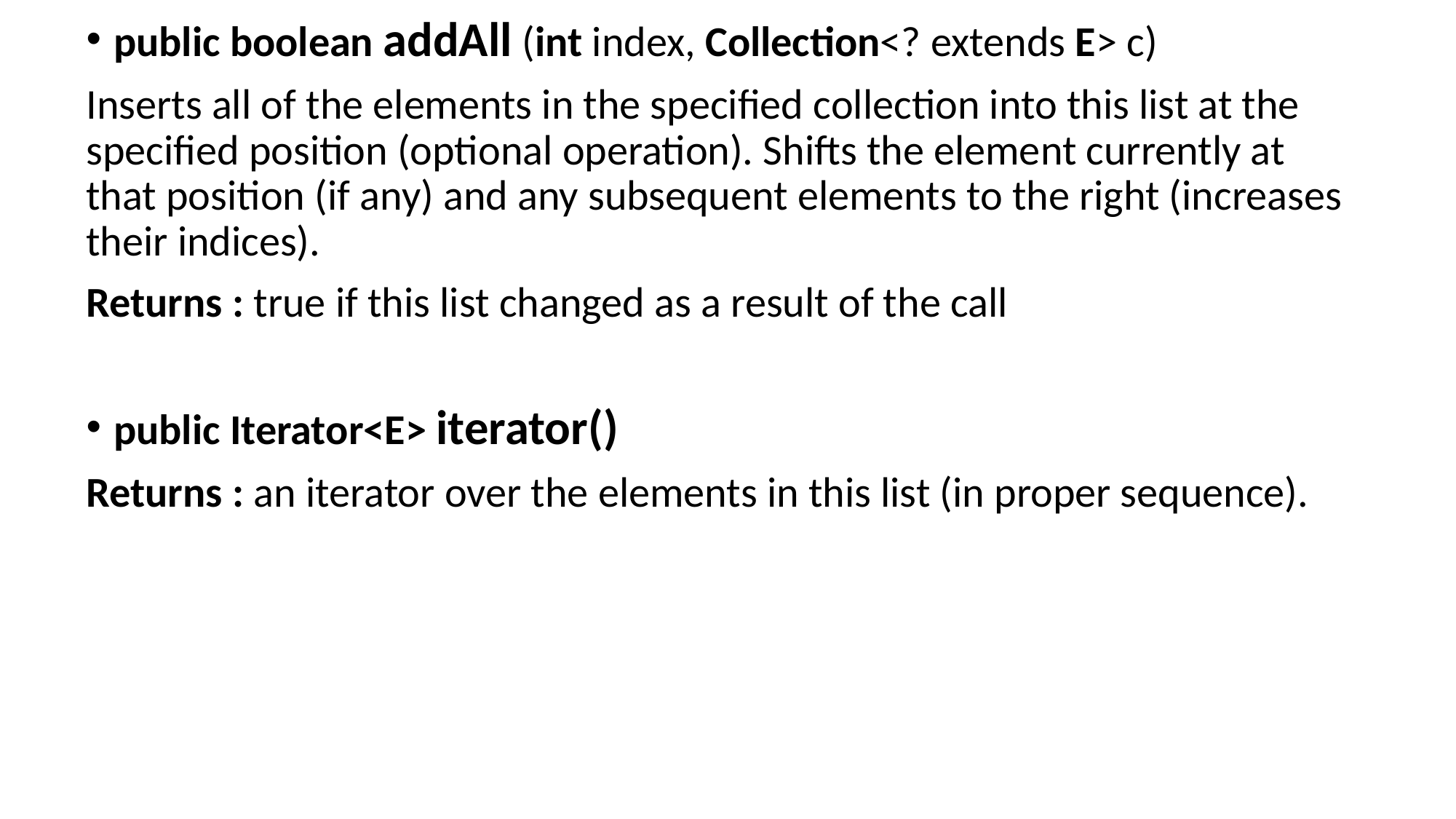

public boolean addAll (int index, Collection<? extends E> c)
Inserts all of the elements in the specified collection into this list at the specified position (optional operation). Shifts the element currently at that position (if any) and any subsequent elements to the right (increases their indices).
Returns : true if this list changed as a result of the call

public Iterator<E> iterator()
Returns : an iterator over the elements in this list (in proper sequence).